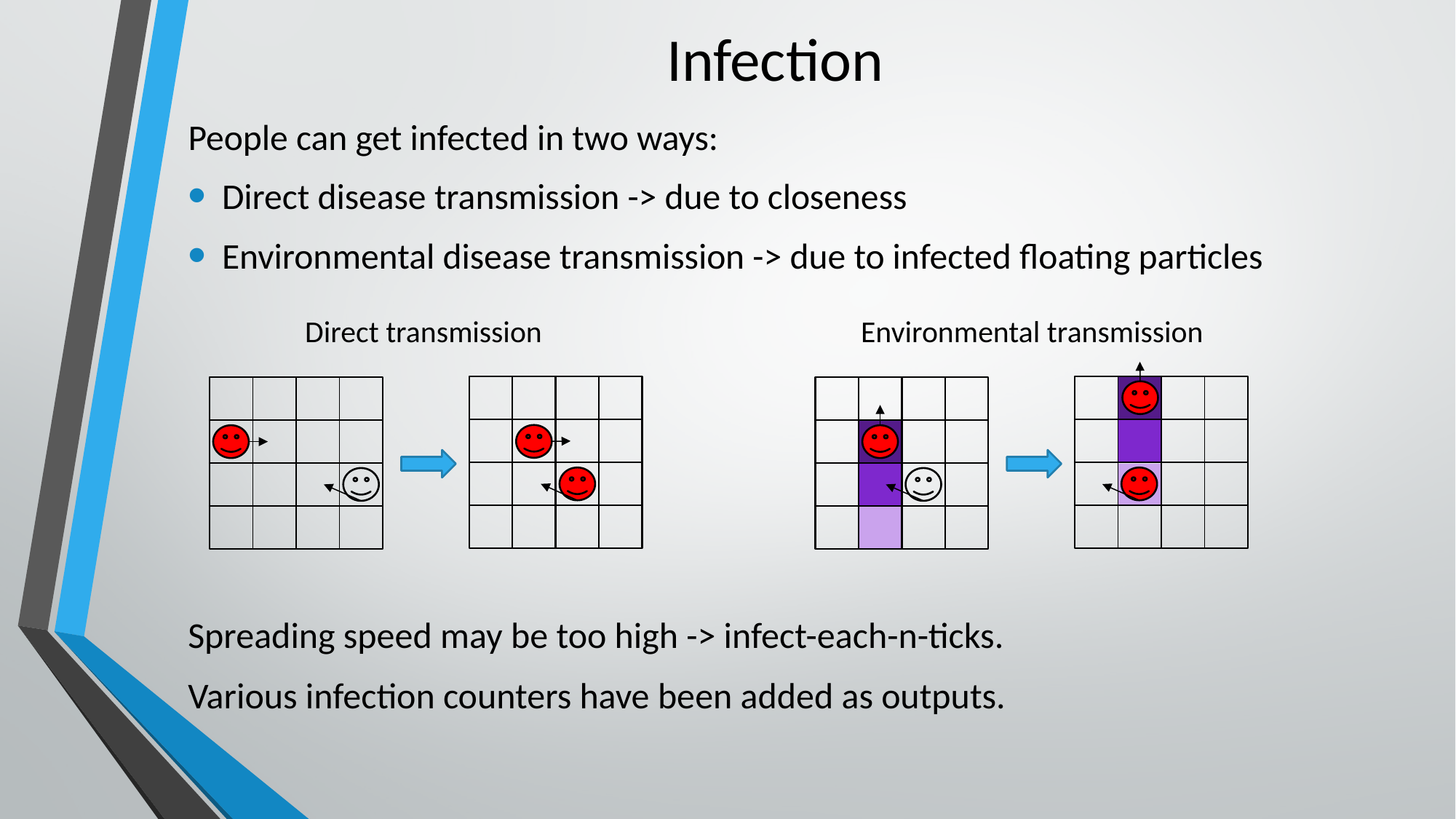

# Infection
People can get infected in two ways:
Direct disease transmission -> due to closeness
Environmental disease transmission -> due to infected floating particles
Environmental transmission
Direct transmission

Spreading speed may be too high -> infect-each-n-ticks.
Various infection counters have been added as outputs.